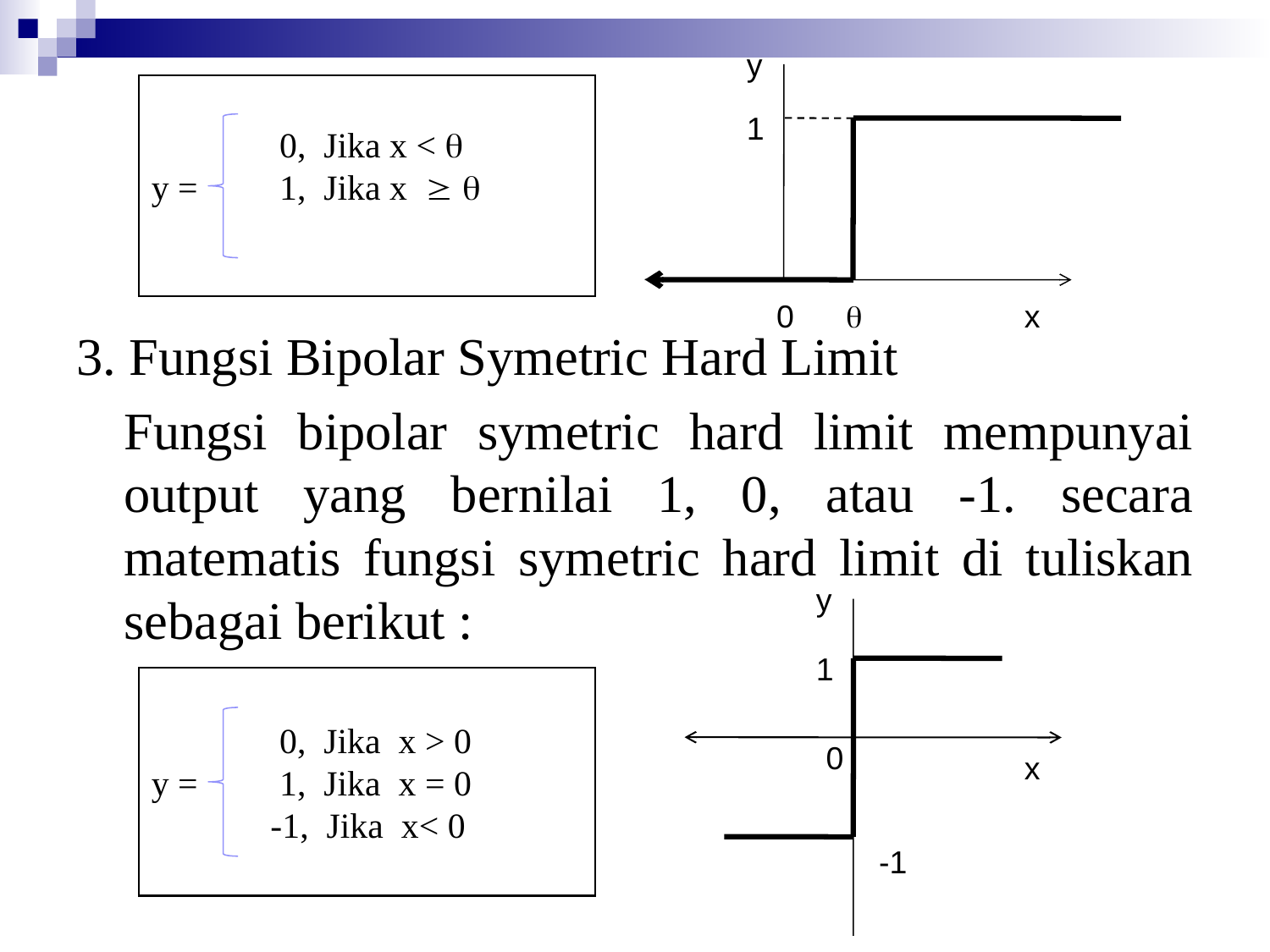

y
1
0
x
θ
y =

 0,  Jika x < θ
 1,  Jika x  ≥ θ
3. Fungsi Bipolar Symetric Hard Limit
	Fungsi bipolar symetric hard limit mempunyai output yang bernilai 1, 0, atau -1. secara matematis fungsi symetric hard limit di tuliskan sebagai berikut :
y
1
0
x
-1
y =

 0,  Jika  x > 0
 1,  Jika  x = 0
-1,  Jika  x< 0